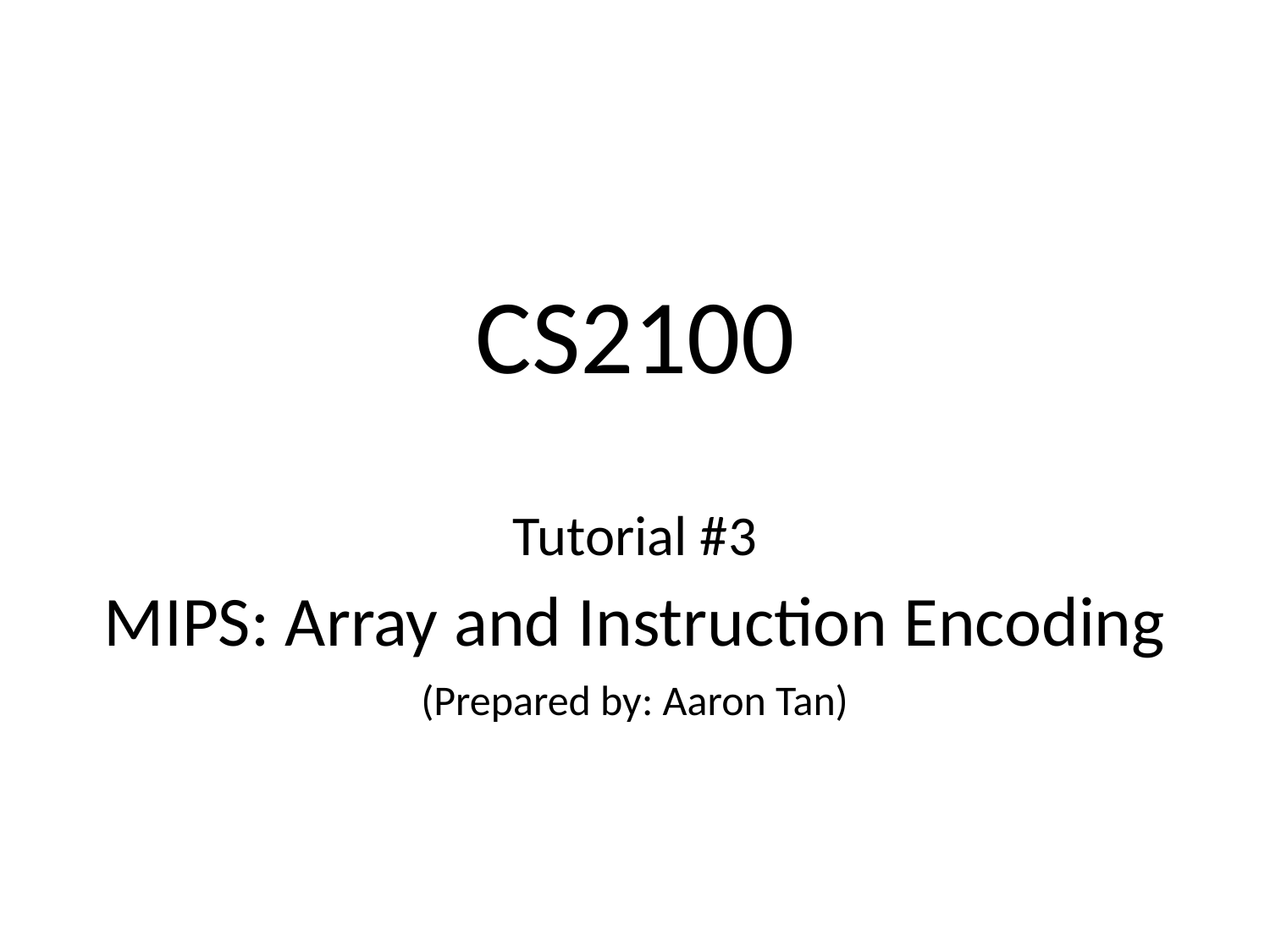

# CS2100
Tutorial #3
MIPS: Array and Instruction Encoding
(Prepared by: Aaron Tan)